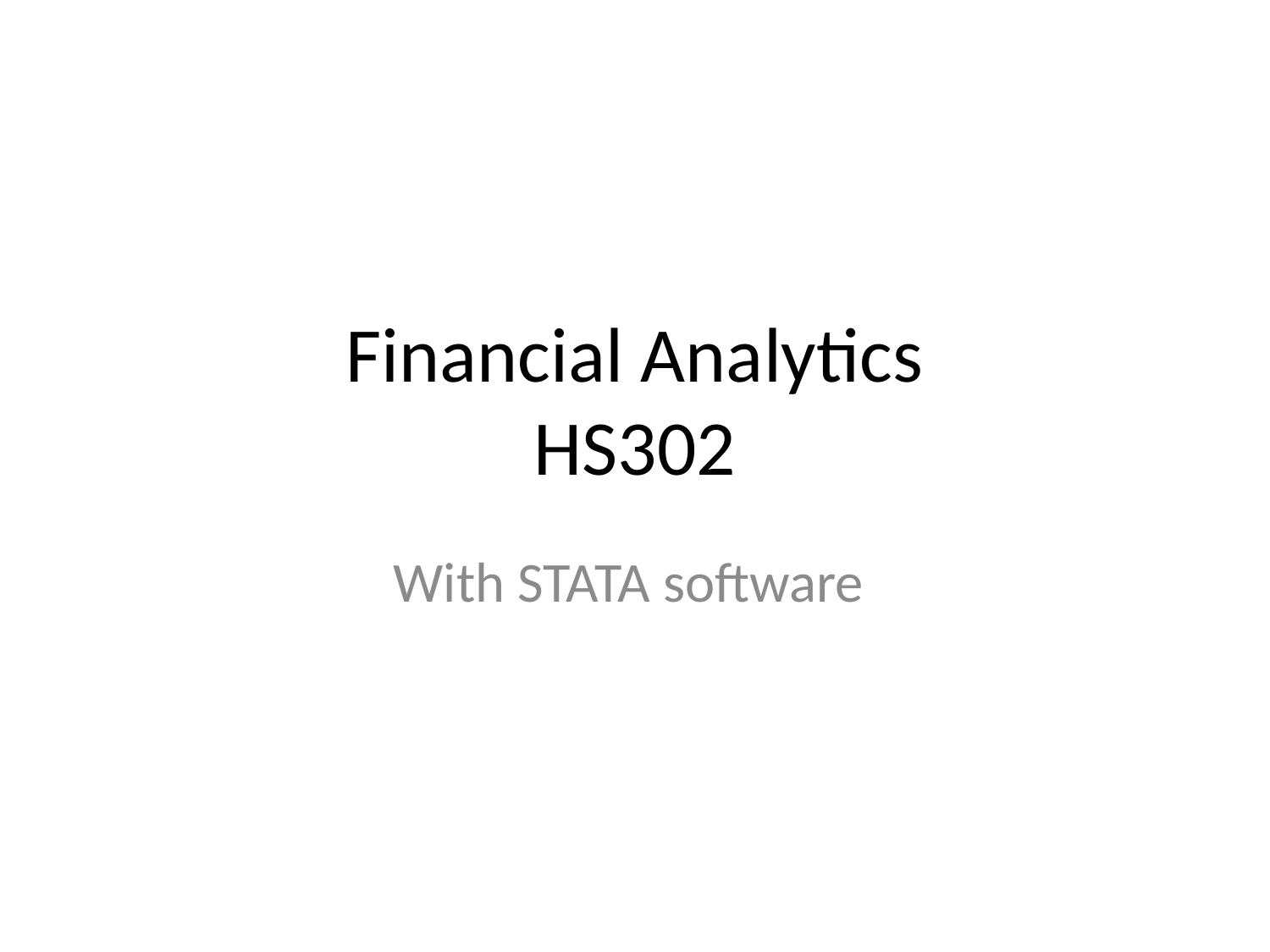

# Financial Analytics HS302
With STATA software